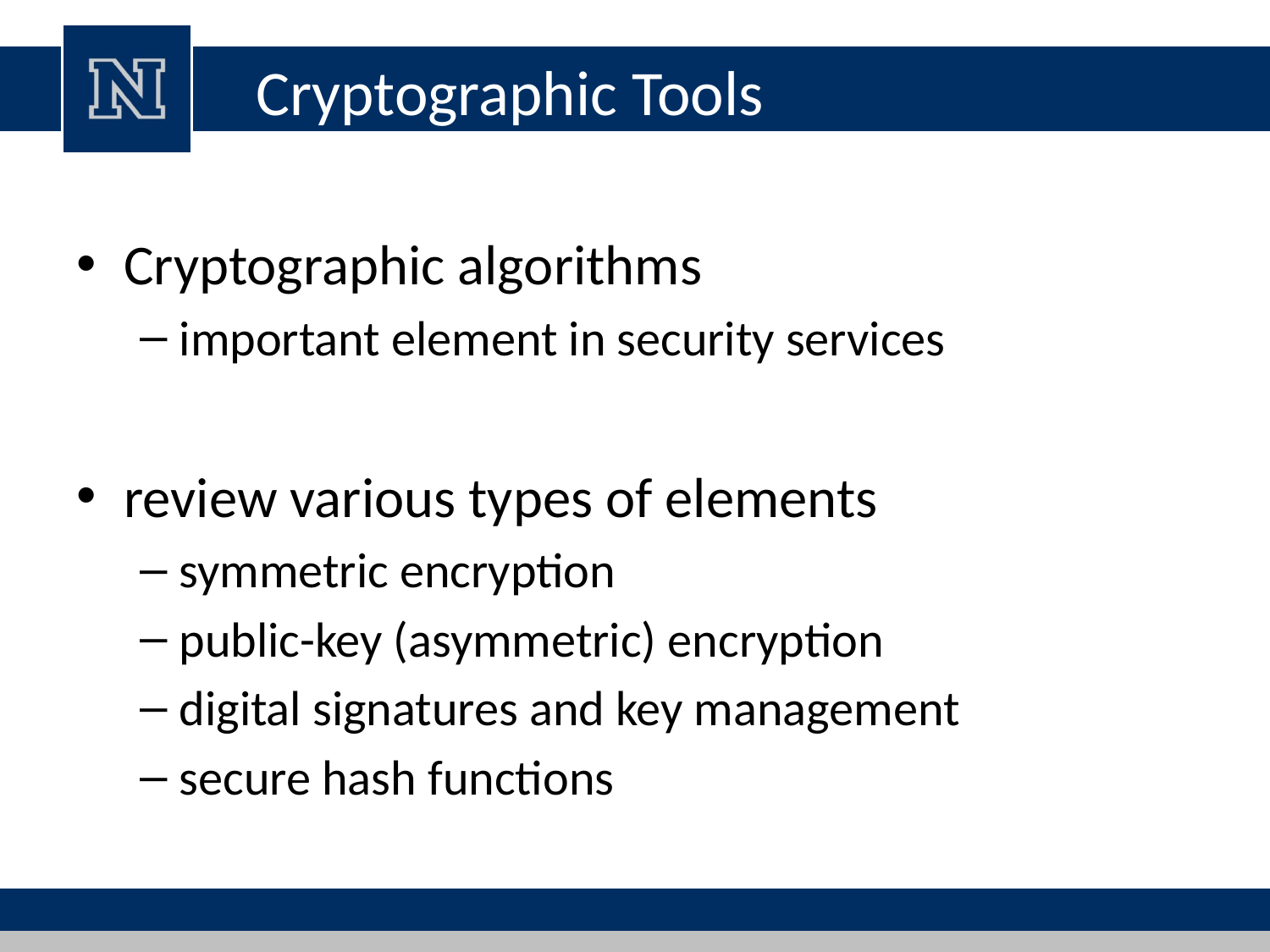

# Cryptographic Tools
Cryptographic algorithms
important element in security services

review various types of elements
symmetric encryption
public-key (asymmetric) encryption
digital signatures and key management
secure hash functions